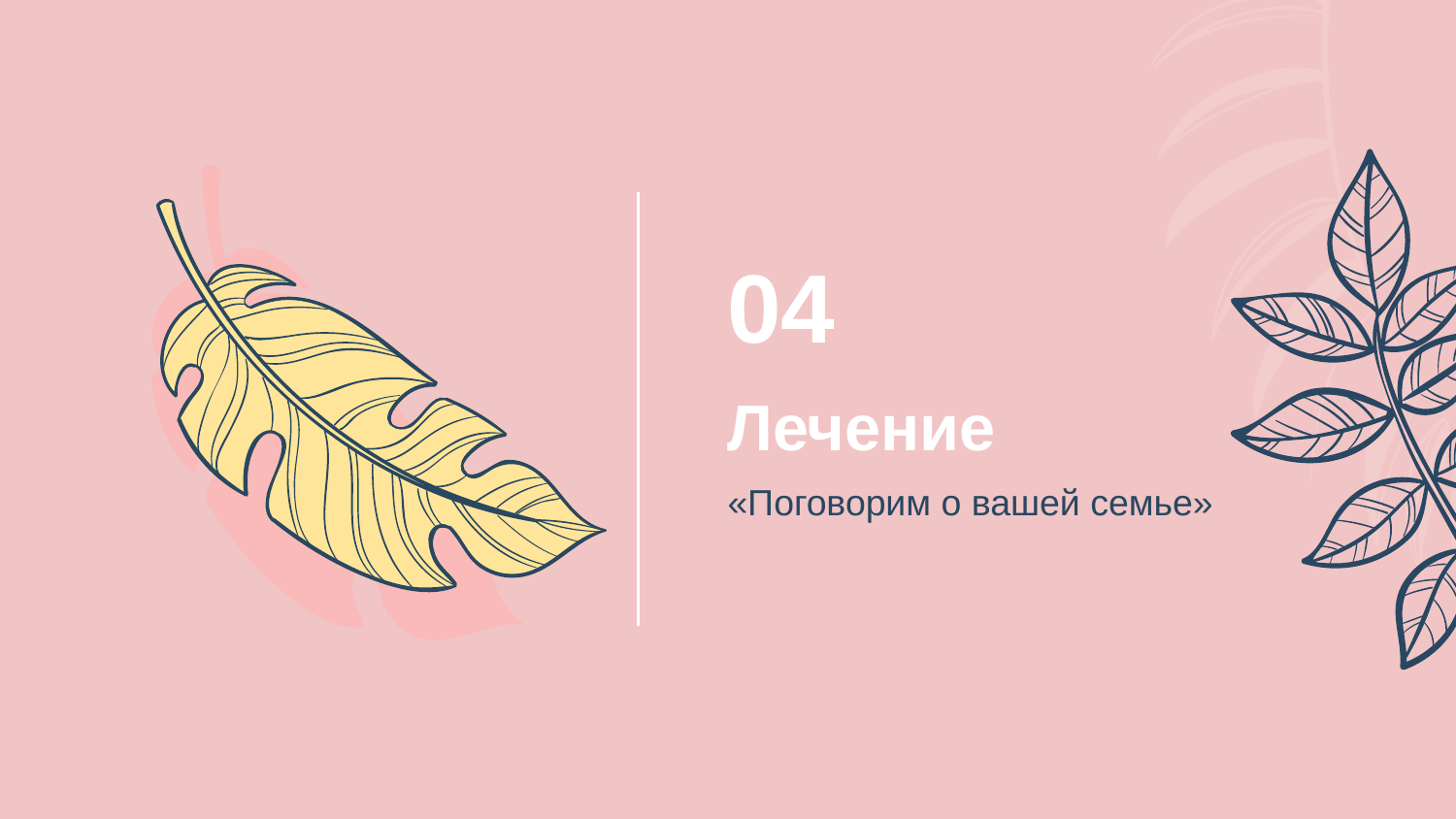

04

# Лечение
«Поговорим о вашей семье»